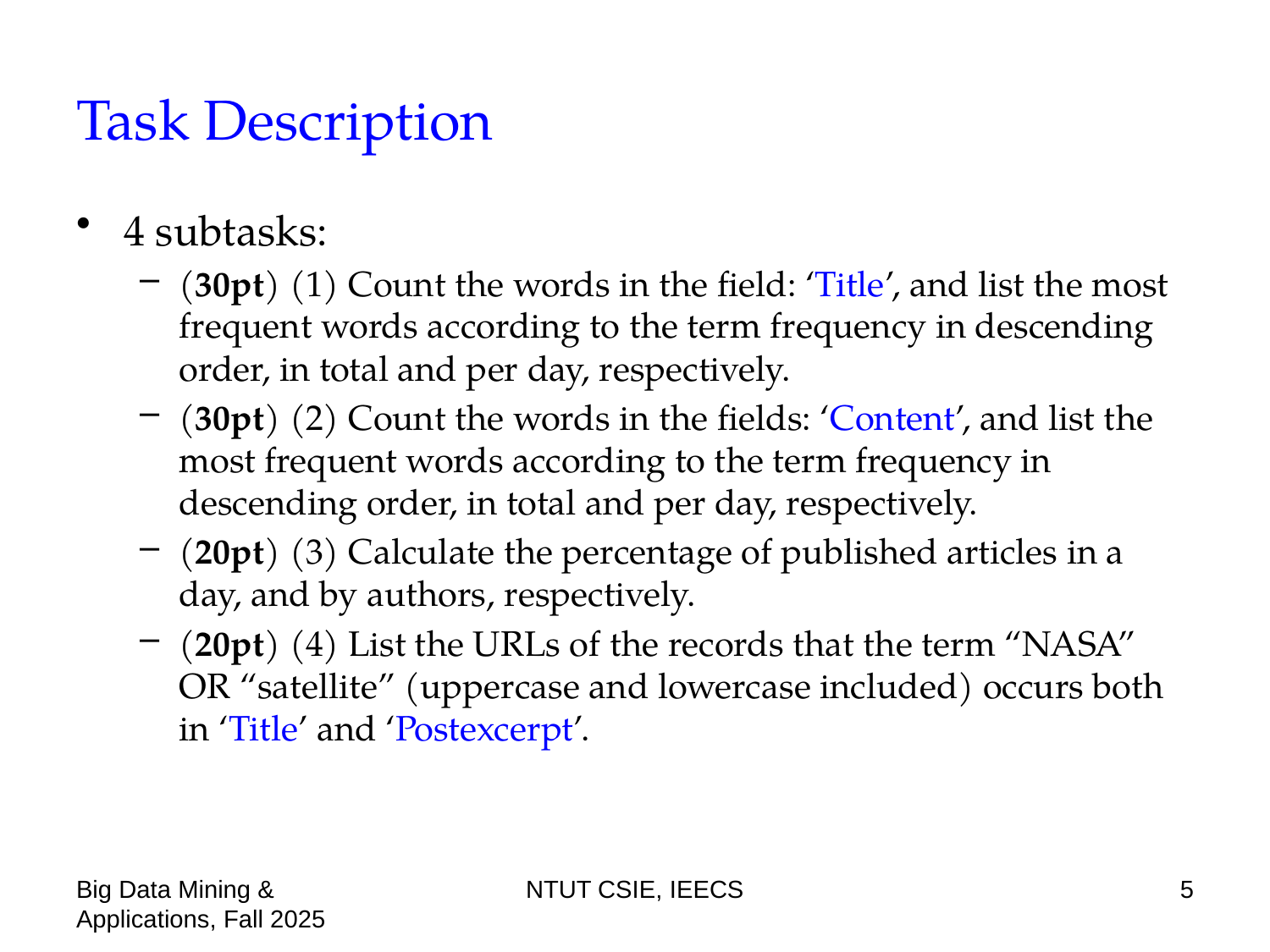

# Task Description
4 subtasks:
(30pt) (1) Count the words in the field: ‘Title’, and list the most frequent words according to the term frequency in descending order, in total and per day, respectively.
(30pt) (2) Count the words in the fields: ‘Content’, and list the most frequent words according to the term frequency in descending order, in total and per day, respectively.
(20pt) (3) Calculate the percentage of published articles in a day, and by authors, respectively.
(20pt) (4) List the URLs of the records that the term “NASA” OR “satellite” (uppercase and lowercase included) occurs both in ‘Title’ and ‘Postexcerpt’.
Big Data Mining & Applications, Fall 2025
NTUT CSIE, IEECS
5